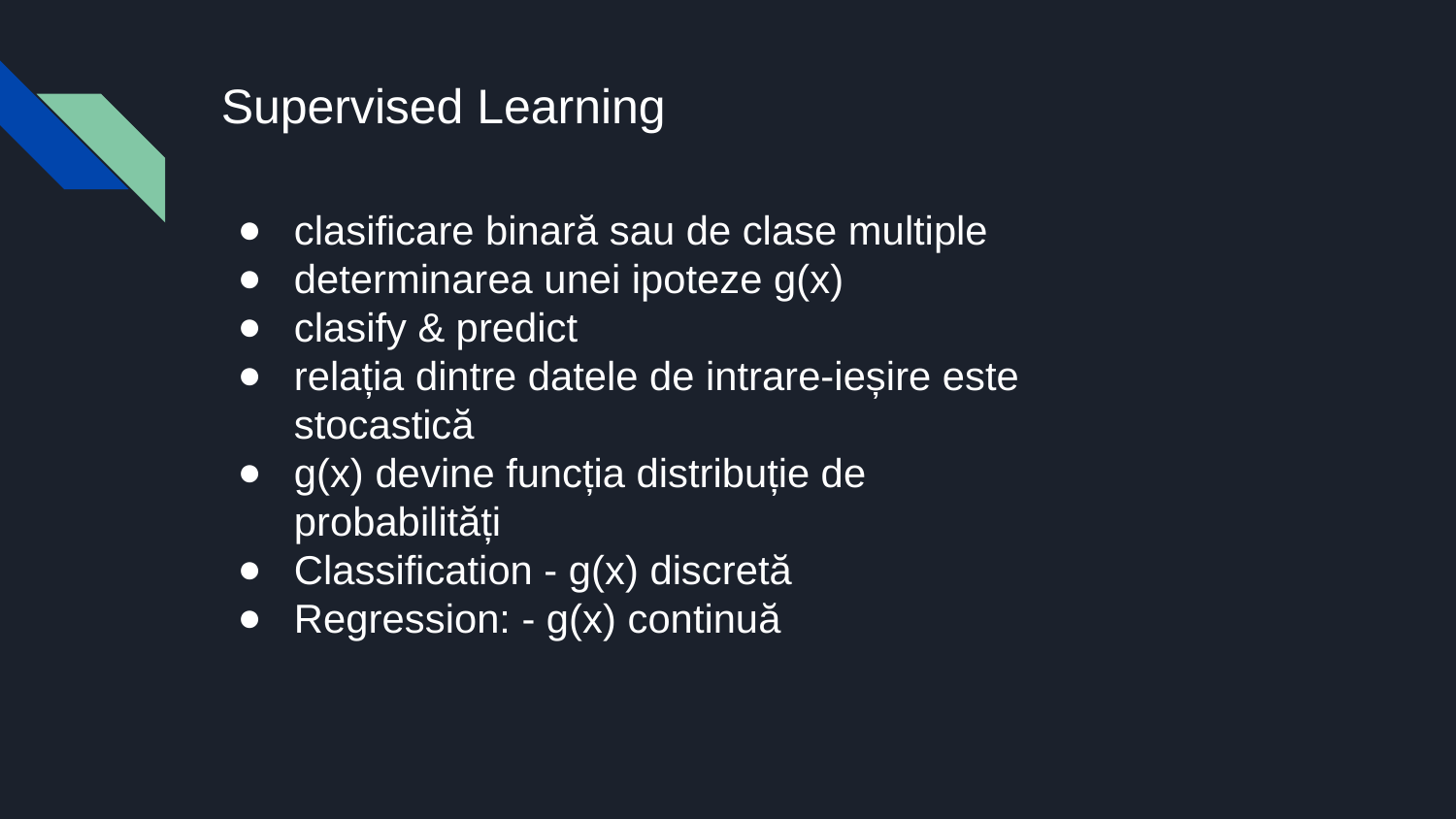

# Supervised Learning
clasificare binară sau de clase multiple
determinarea unei ipoteze g(x)
clasify & predict
relația dintre datele de intrare-ieșire este stocastică
g(x) devine funcția distribuție de probabilități
Classification - g(x) discretă
Regression: - g(x) continuă